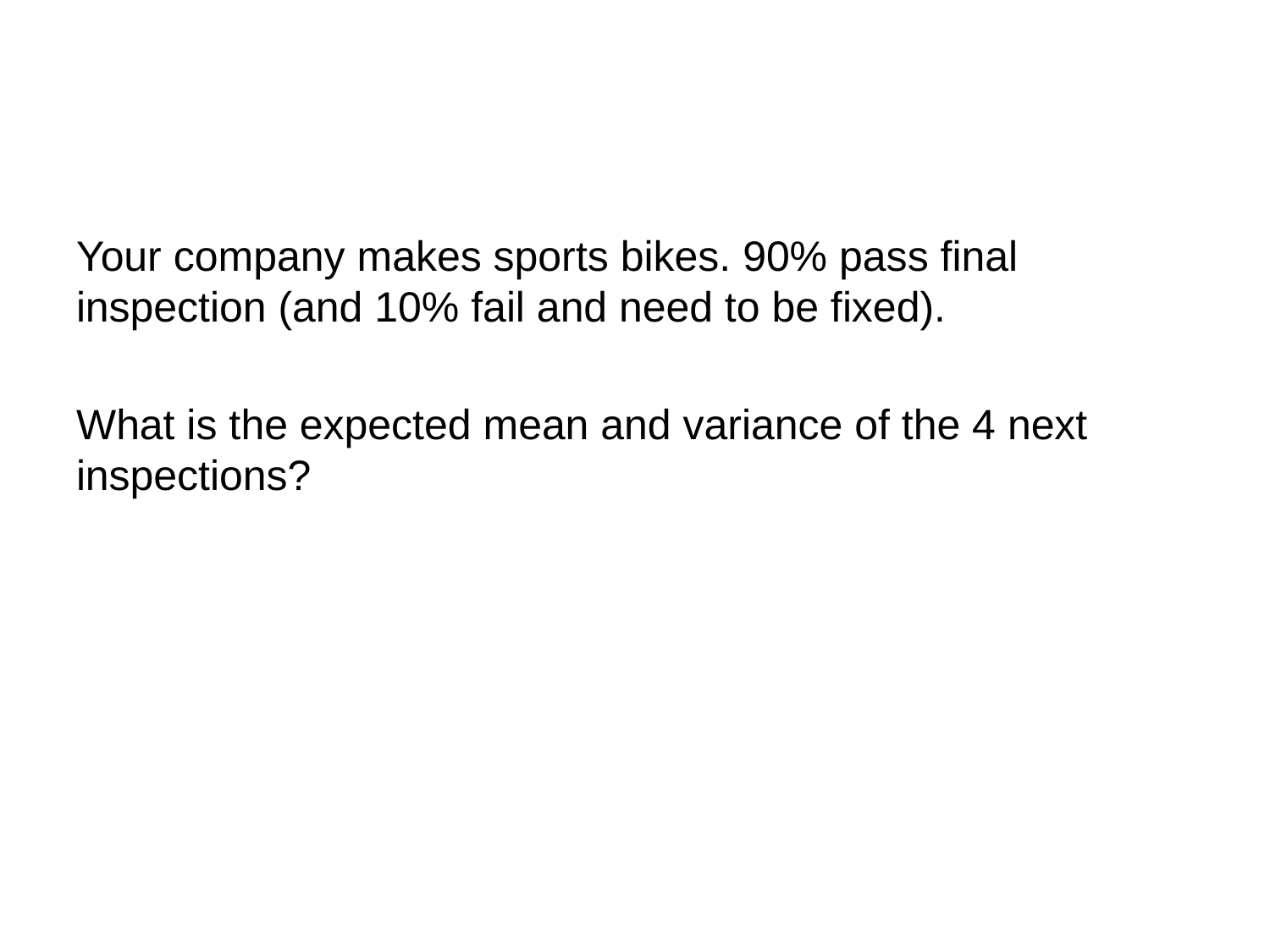

#
Your company makes sports bikes. 90% pass final inspection (and 10% fail and need to be fixed).

What is the expected mean and variance of the 4 next inspections?